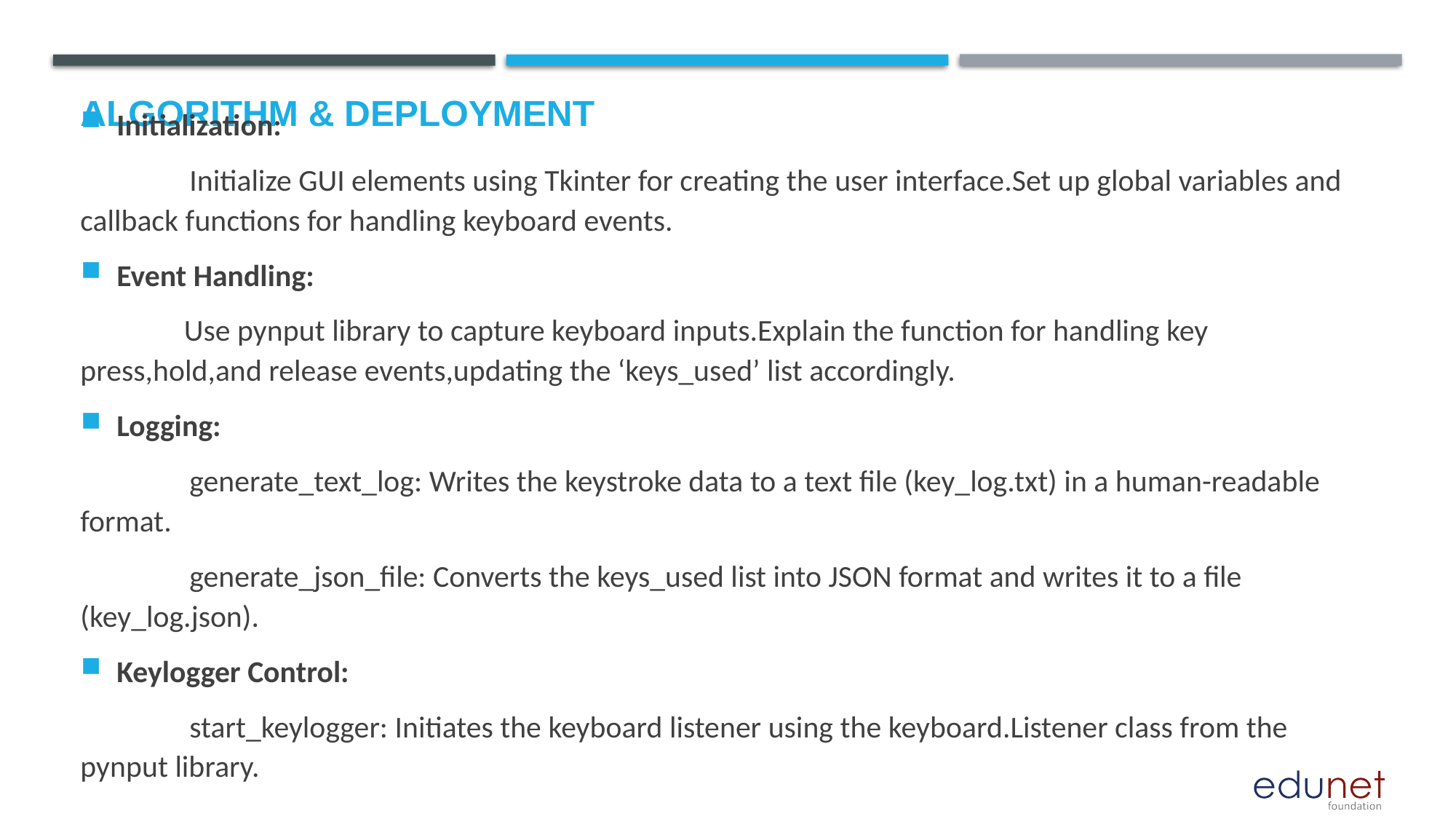

# Algorithm & Deployment
Initialization:
	Initialize GUI elements using Tkinter for creating the user interface.Set up global variables and callback functions for handling keyboard events.
Event Handling:
               Use pynput library to capture keyboard inputs.Explain the function for handling key press,hold,and release events,updating the ‘keys_used’ list accordingly.
Logging:
	generate_text_log: Writes the keystroke data to a text file (key_log.txt) in a human-readable format.
	generate_json_file: Converts the keys_used list into JSON format and writes it to a file (key_log.json).
Keylogger Control:
	start_keylogger: Initiates the keyboard listener using the keyboard.Listener class from the pynput library.